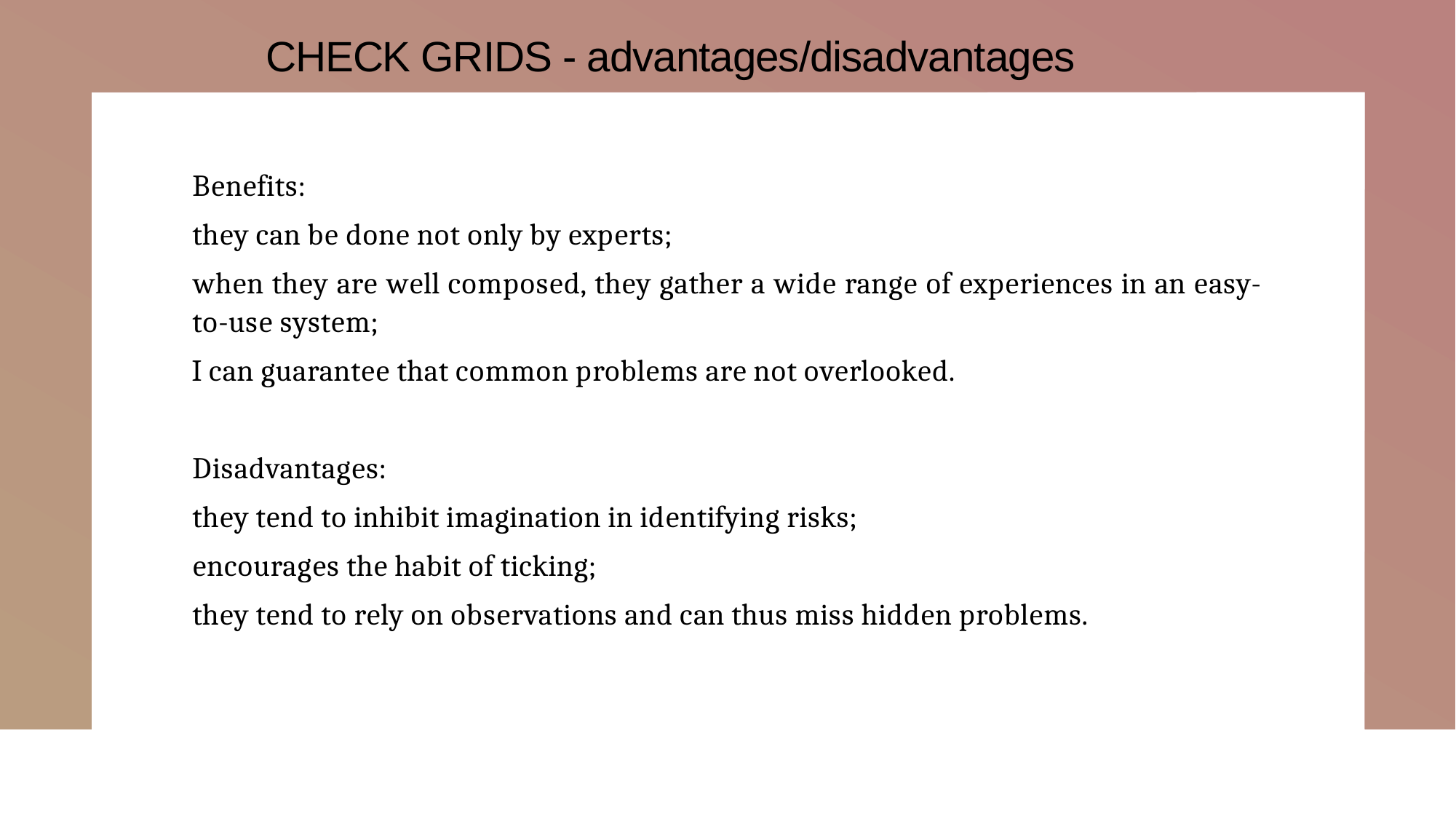

# CHECK GRIDS - advantages/disadvantages
Benefits:
they can be done not only by experts;
when they are well composed, they gather a wide range of experiences in an easy-to-use system;
I can guarantee that common problems are not overlooked.

Disadvantages:
they tend to inhibit imagination in identifying risks;
encourages the habit of ticking;
they tend to rely on observations and can thus miss hidden problems.
13